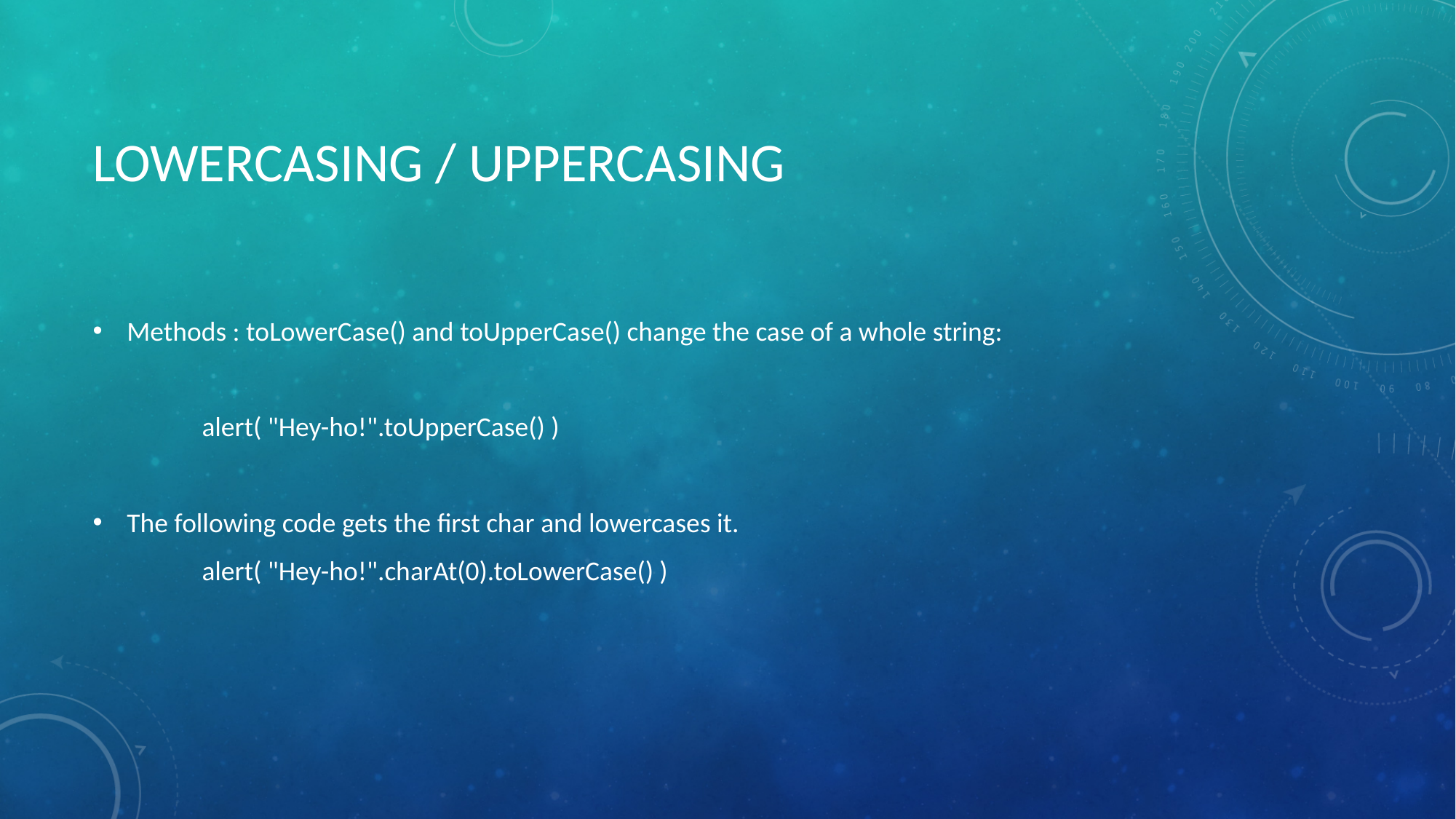

# Lowercasing / Uppercasing
Methods : toLowerCase() and toUpperCase() change the case of a whole string:

	alert( "Hey-ho!".toUpperCase() )

The following code gets the first char and lowercases it.
	alert( "Hey-ho!".charAt(0).toLowerCase() )